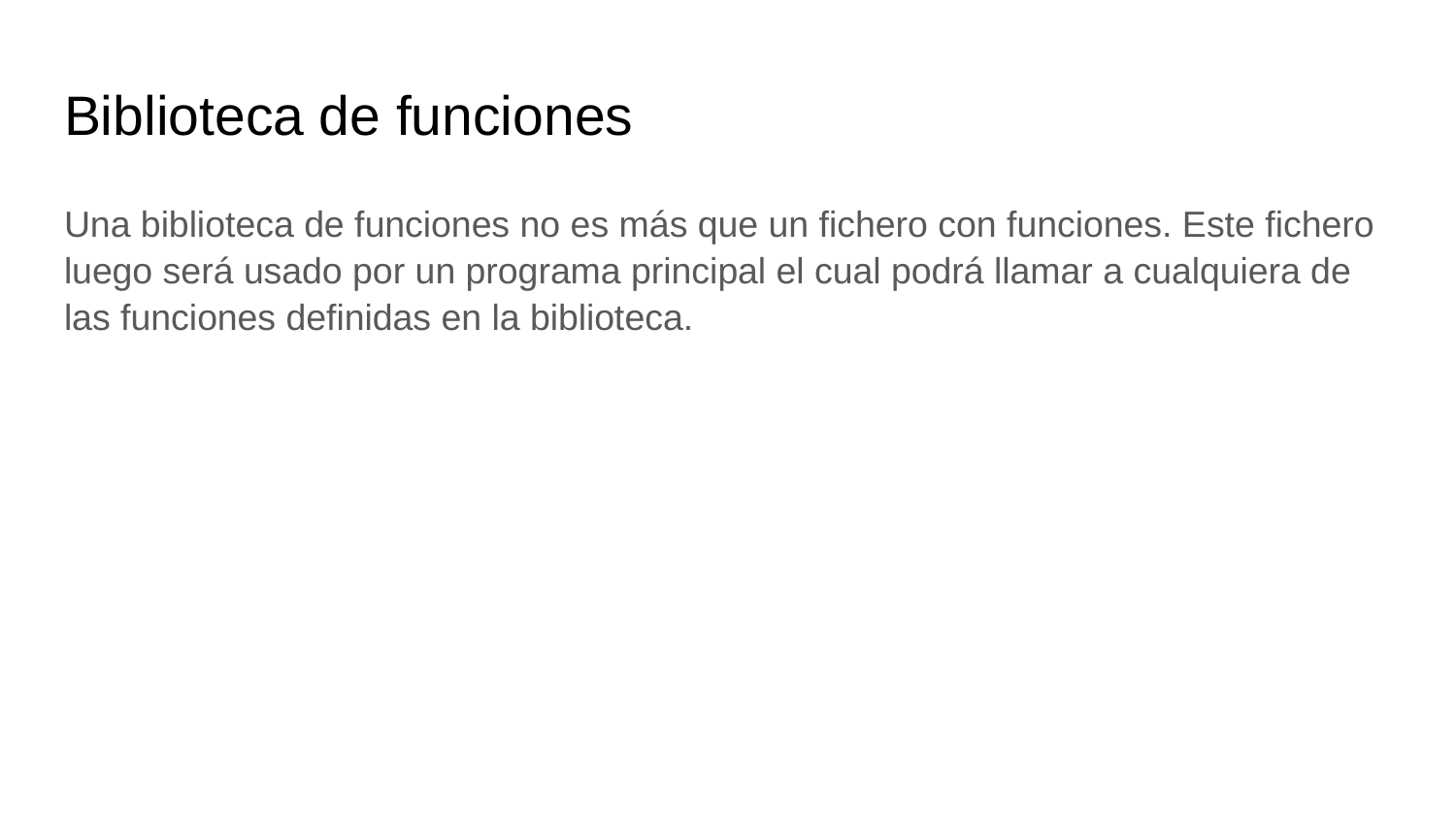

# Biblioteca de funciones
Una biblioteca de funciones no es más que un fichero con funciones. Este fichero luego será usado por un programa principal el cual podrá llamar a cualquiera de las funciones definidas en la biblioteca.